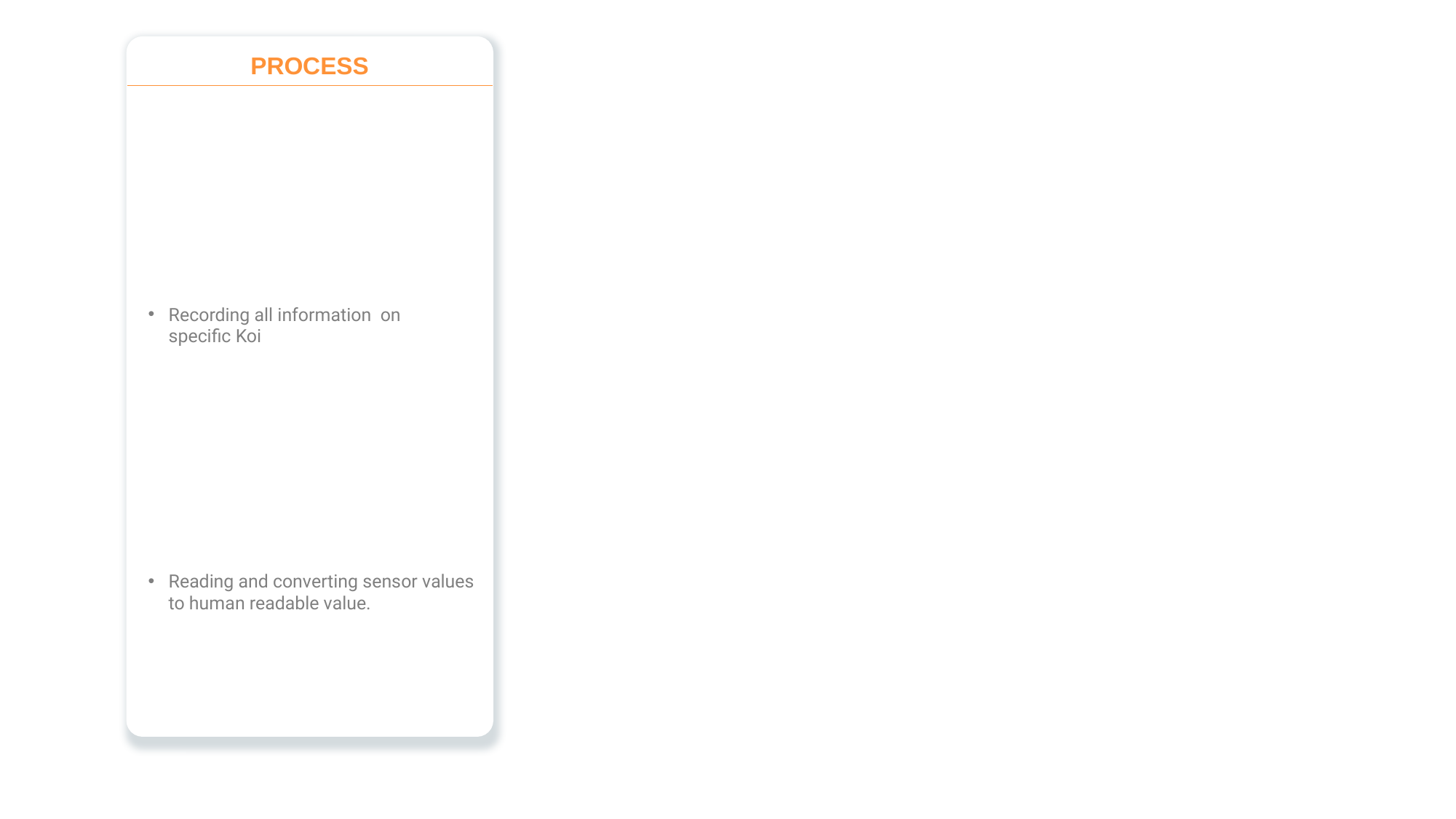

PROCESS
Recording all information  on specific Koi
Reading and converting sensor values to human readable value.